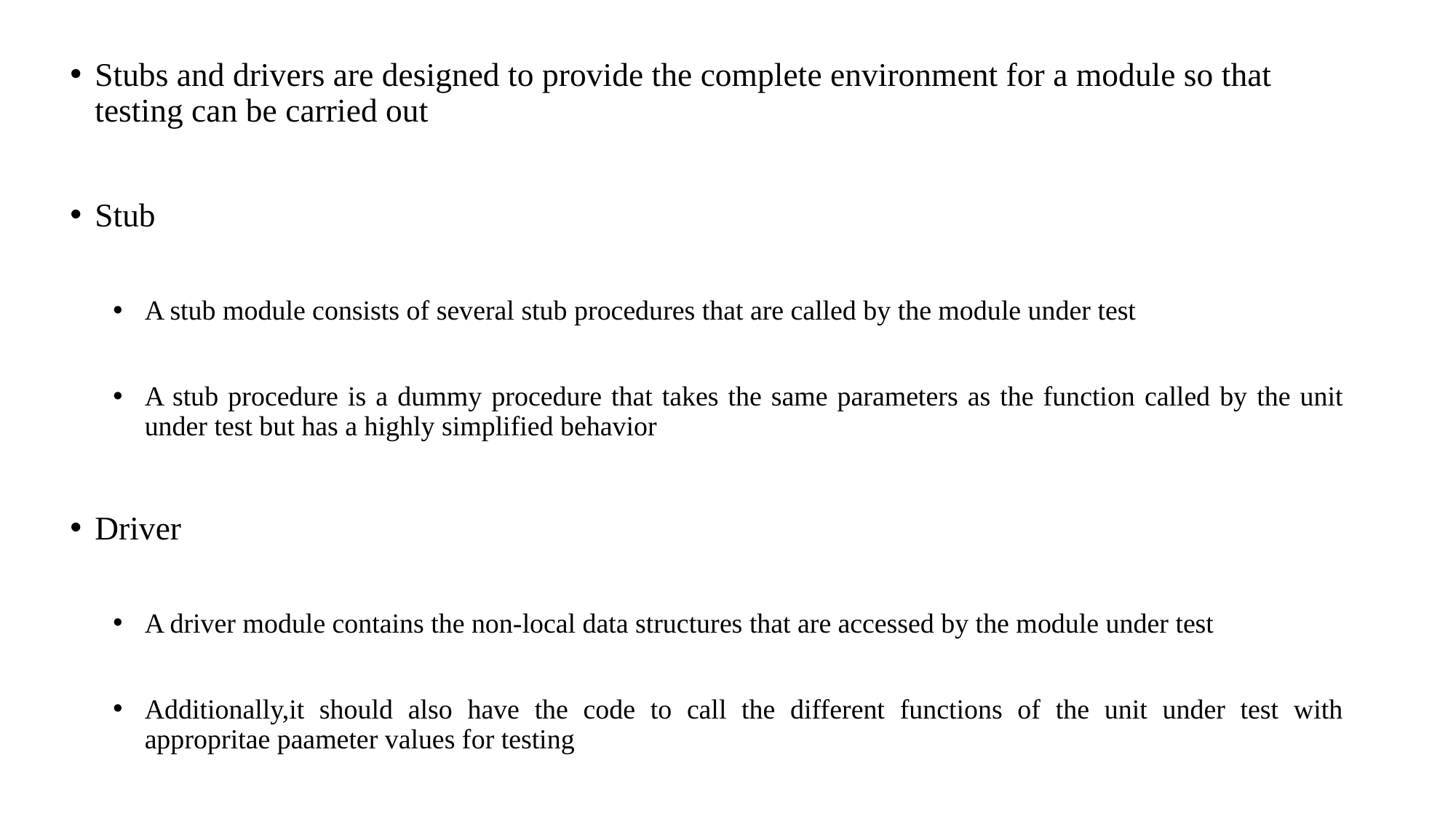

Stubs and drivers are designed to provide the complete environment for a module so that testing can be carried out

Stub

A stub module consists of several stub procedures that are called by the module under test

A stub procedure is a dummy procedure that takes the same parameters as the function called by the unit under test but has a highly simplified behavior

Driver

A driver module contains the non-local data structures that are accessed by the module under test

Additionally,it should also have the code to call the different functions of the unit under test with appropritae paameter values for testing